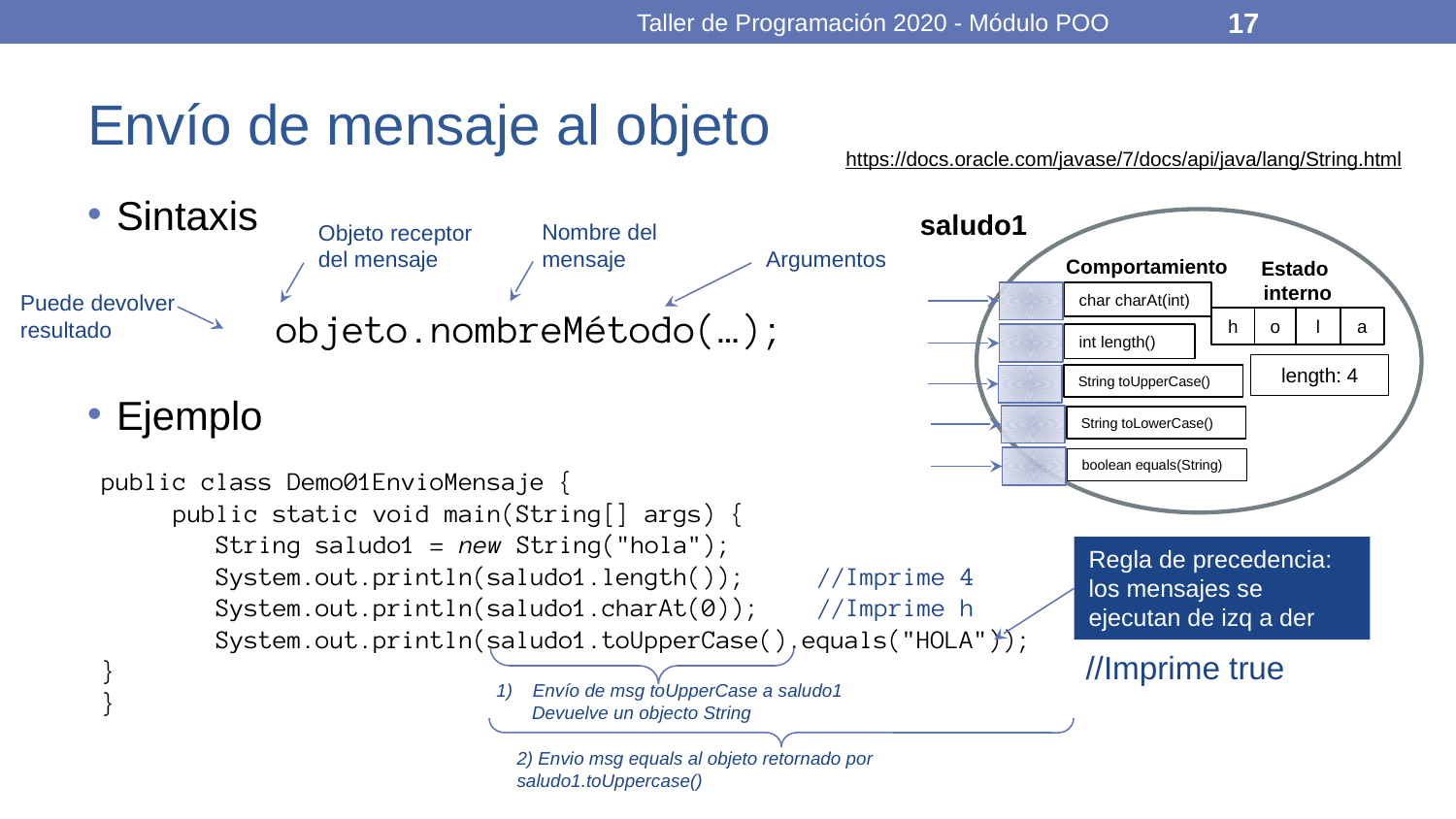

Taller de Programación 2020 - Módulo POO
17
# Envío de mensaje al objeto
https://docs.oracle.com/javase/7/docs/api/java/lang/String.html

Sintaxis

	  objeto.nombreMétodo(…);

Ejemplo

saludo1

Comportamiento
Estado
 interno

char charAt(int)
h
o
l
length: 4
a

int length()

String toUpperCase()

String toLowerCase()

boolean equals(String)
Nombre del mensaje
Objeto receptor
del mensaje
Argumentos
Puede devolver resultado

public class Demo01EnvioMensaje {
     public static void main(String[] args) {
        String saludo1 = new String("hola");
        System.out.println(saludo1.length());     //Imprime 4
        System.out.println(saludo1.charAt(0));    //Imprime h
        System.out.println(saludo1.toUpperCase().equals("HOLA"));
}
}

Regla de precedencia: los mensajes se ejecutan de izq a der
//Imprime true
Envío de msg toUpperCase a saludo1
       Devuelve un objecto String
2) Envio msg equals al objeto retornado por saludo1.toUppercase()